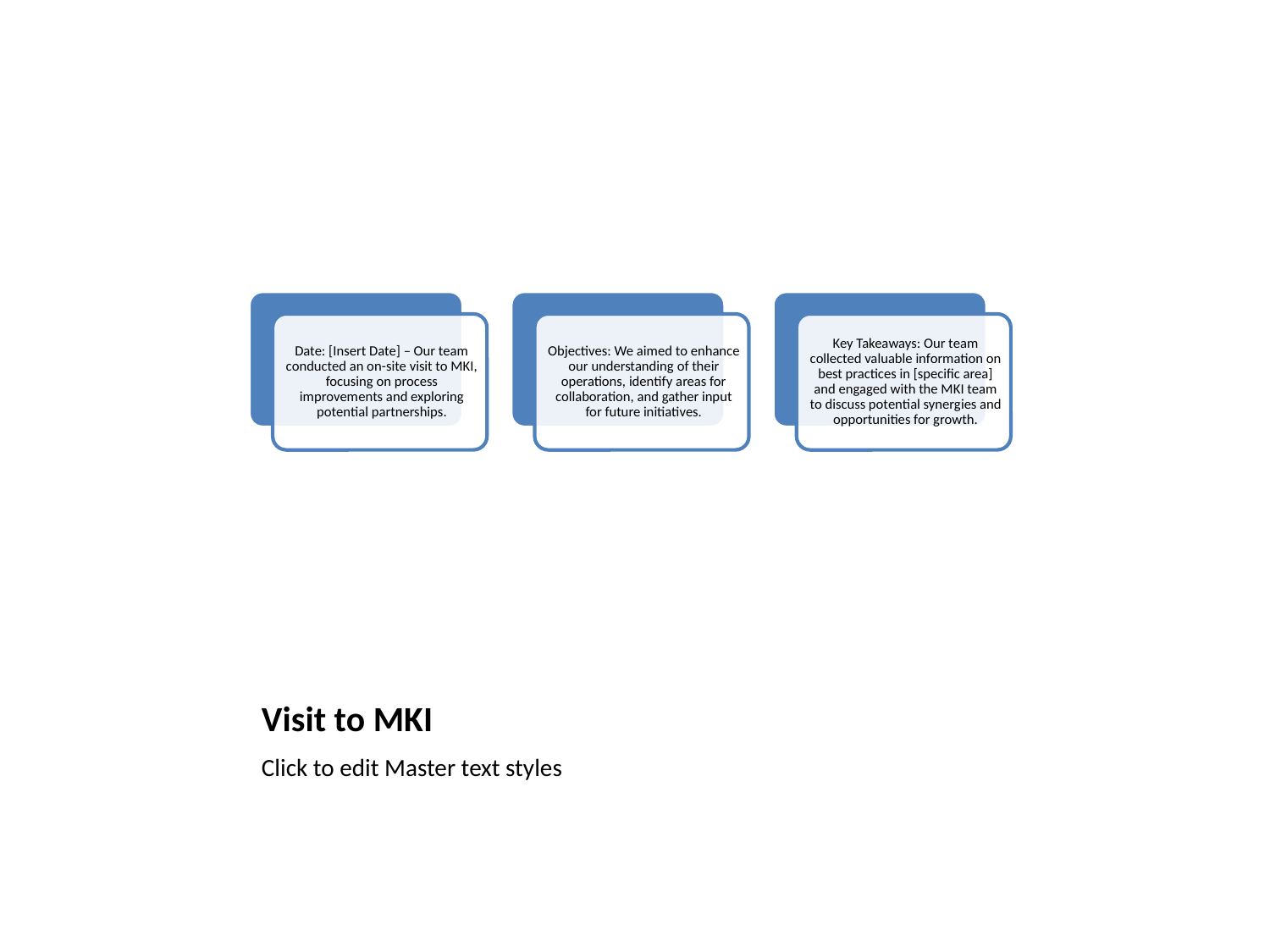

Date: [Insert Date] – Our team conducted an on-site visit to MKI, focusing on process improvements and exploring potential partnerships.
Objectives: We aimed to enhance our understanding of their operations, identify areas for collaboration, and gather input for future initiatives.
Key Takeaways: Our team collected valuable information on best practices in [specific area] and engaged with the MKI team to discuss potential synergies and opportunities for growth.
# Visit to MKI
Click to edit Master text styles